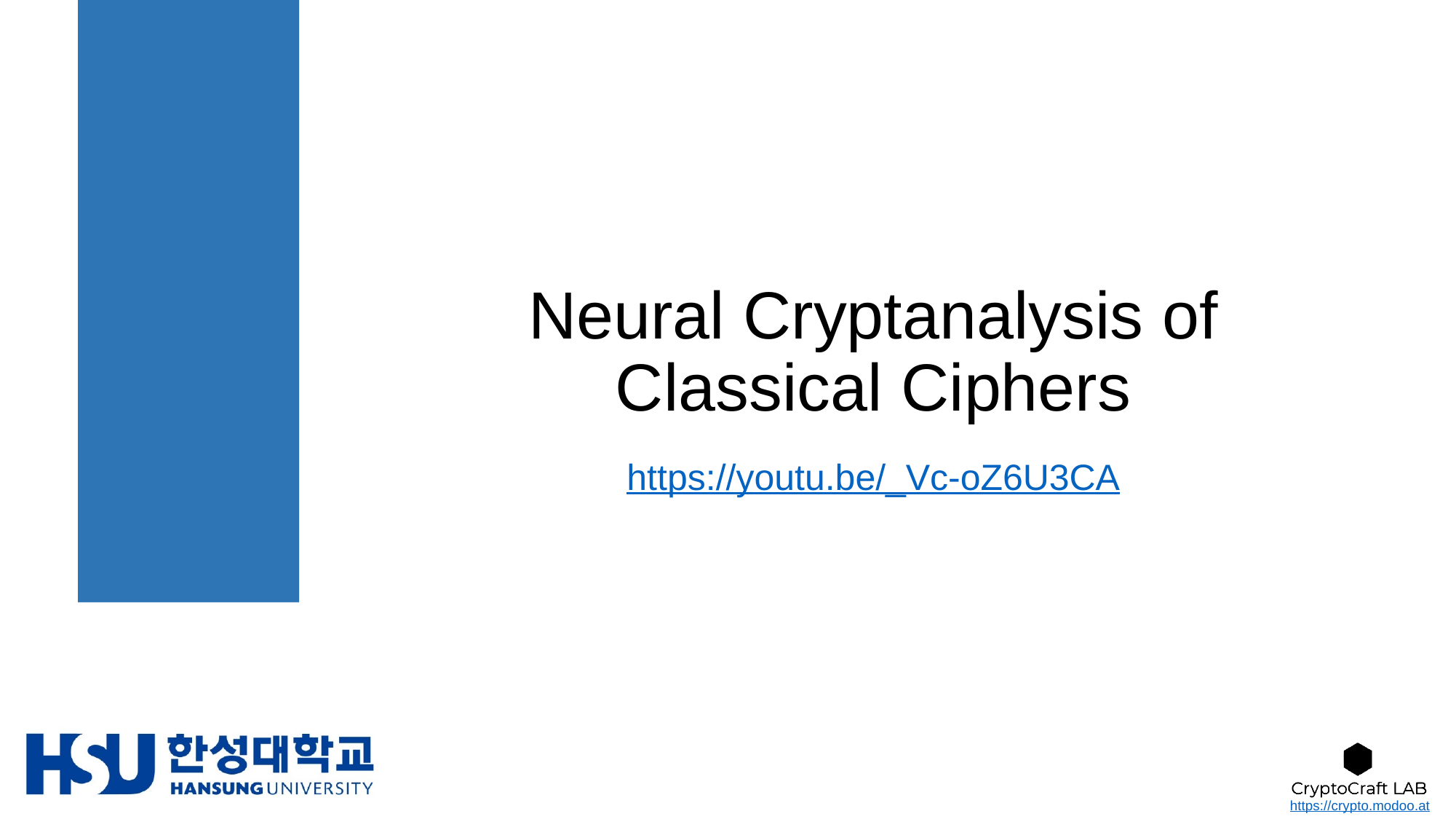

# Neural Cryptanalysis of Classical Ciphers
https://youtu.be/_Vc-oZ6U3CA